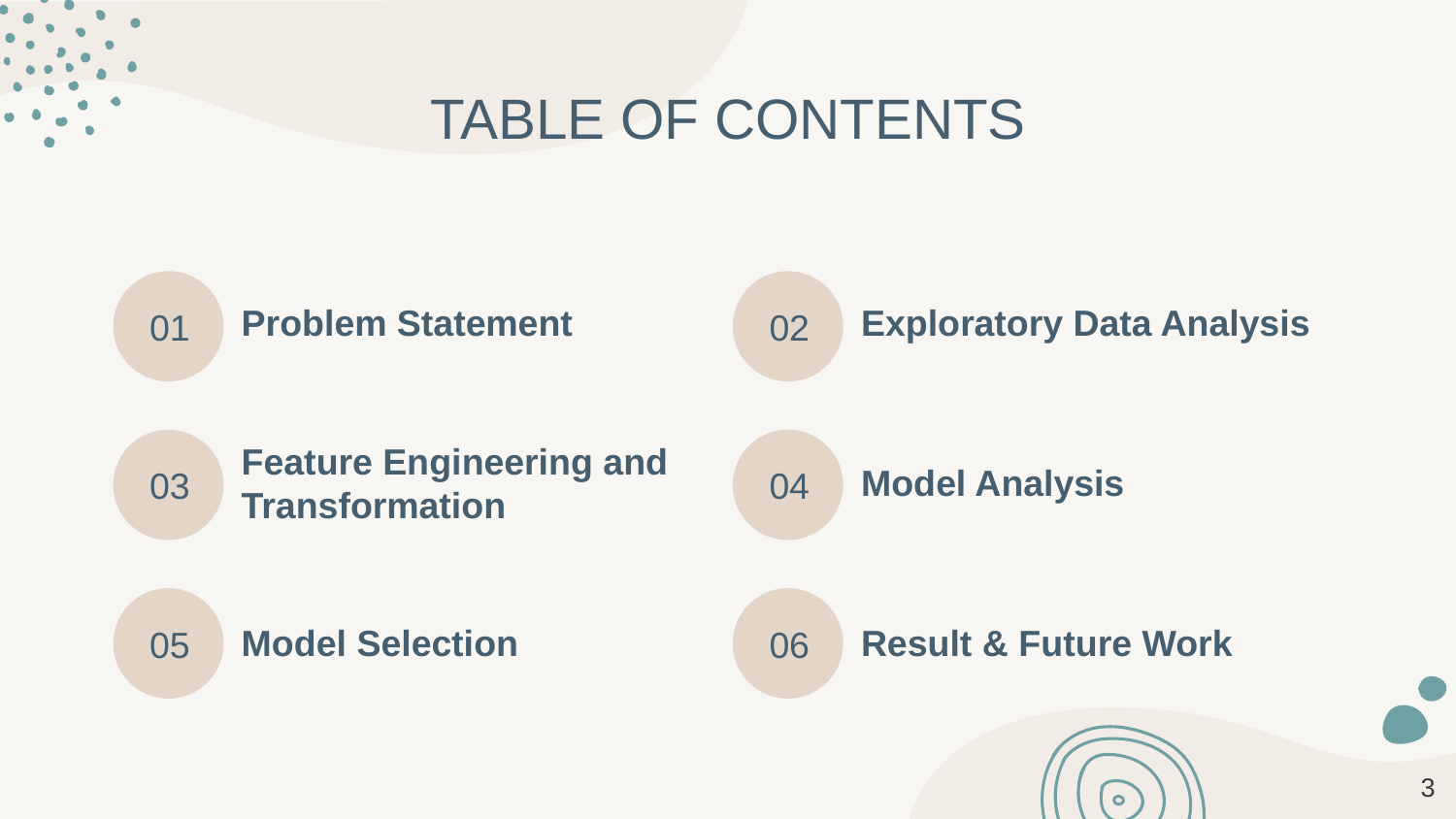

TABLE OF CONTENTS

Problem Statement
Exploratory Data Analysis
# 01
02

Feature Engineering and Transformation
Model Analysis
03
04

Model Selection
Result & Future Work
05
06
3